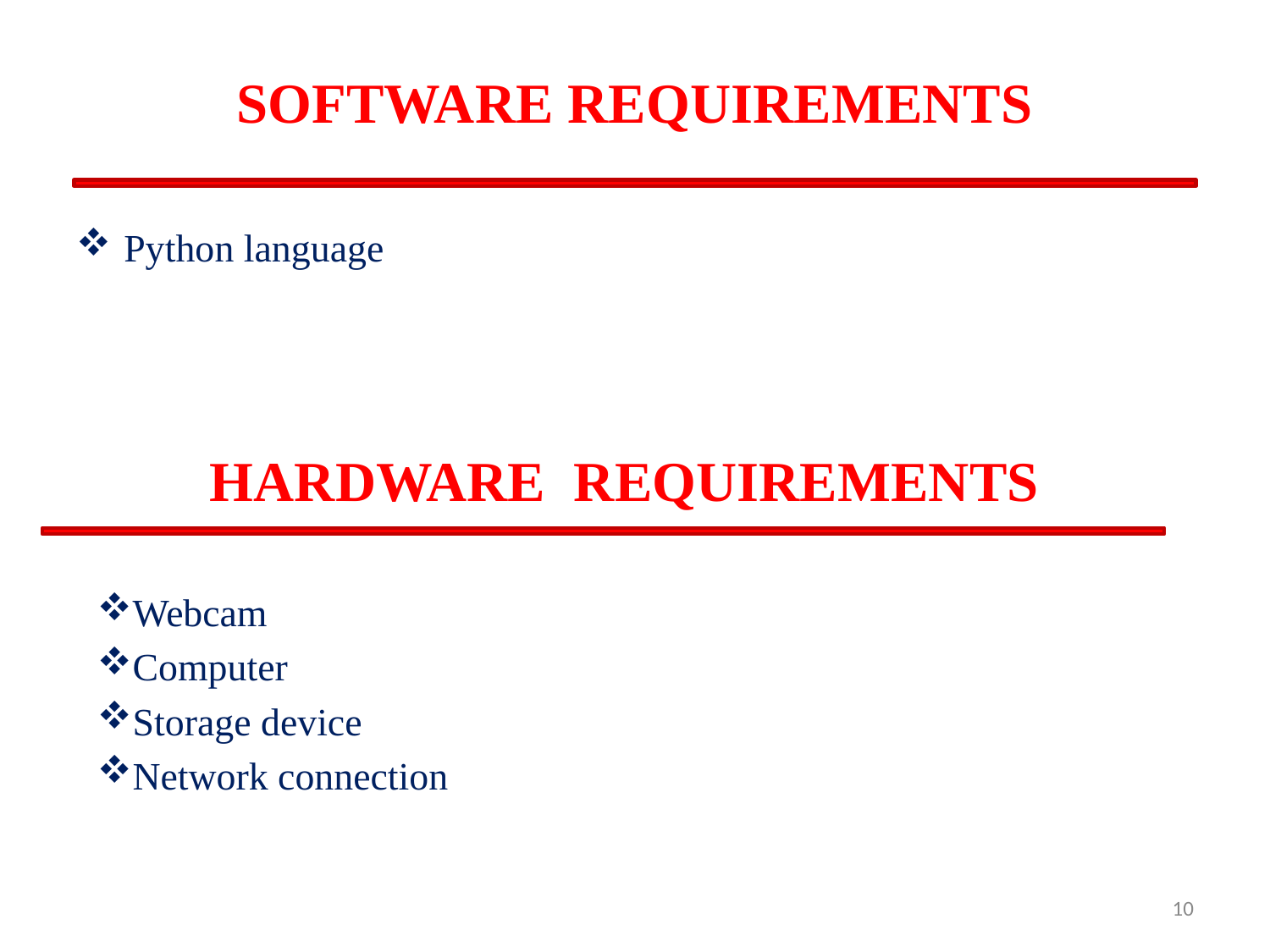

# SOFTWARE REQUIREMENTS

Python language

HARDWARE  REQUIREMENTS

Webcam
Computer
Storage device
Network connection
10
10